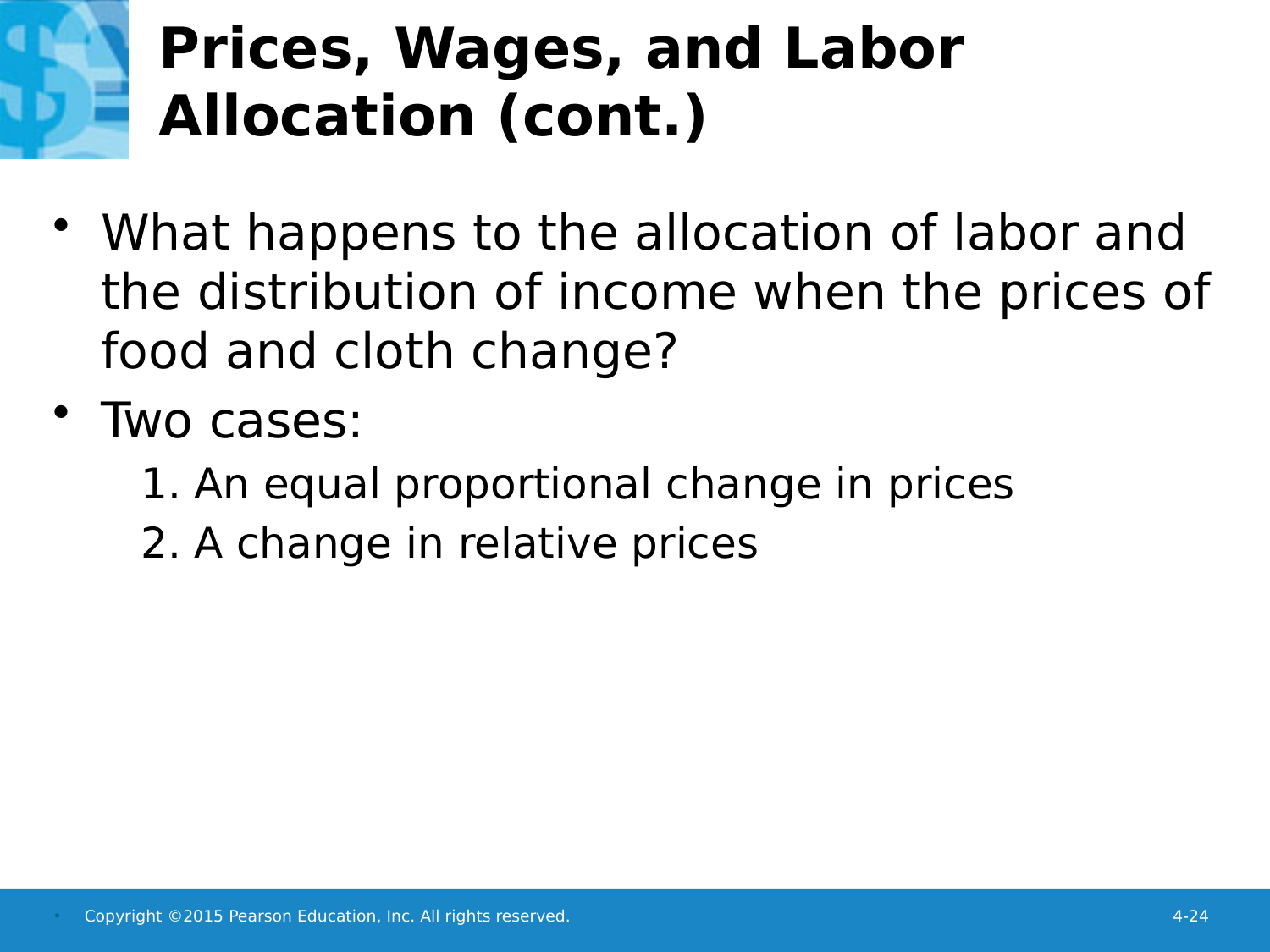

# Prices, Wages, and Labor Allocation (cont.)
What happens to the allocation of labor and the distribution of income when the prices of food and cloth change?
Two cases:
An equal proportional change in prices
A change in relative prices